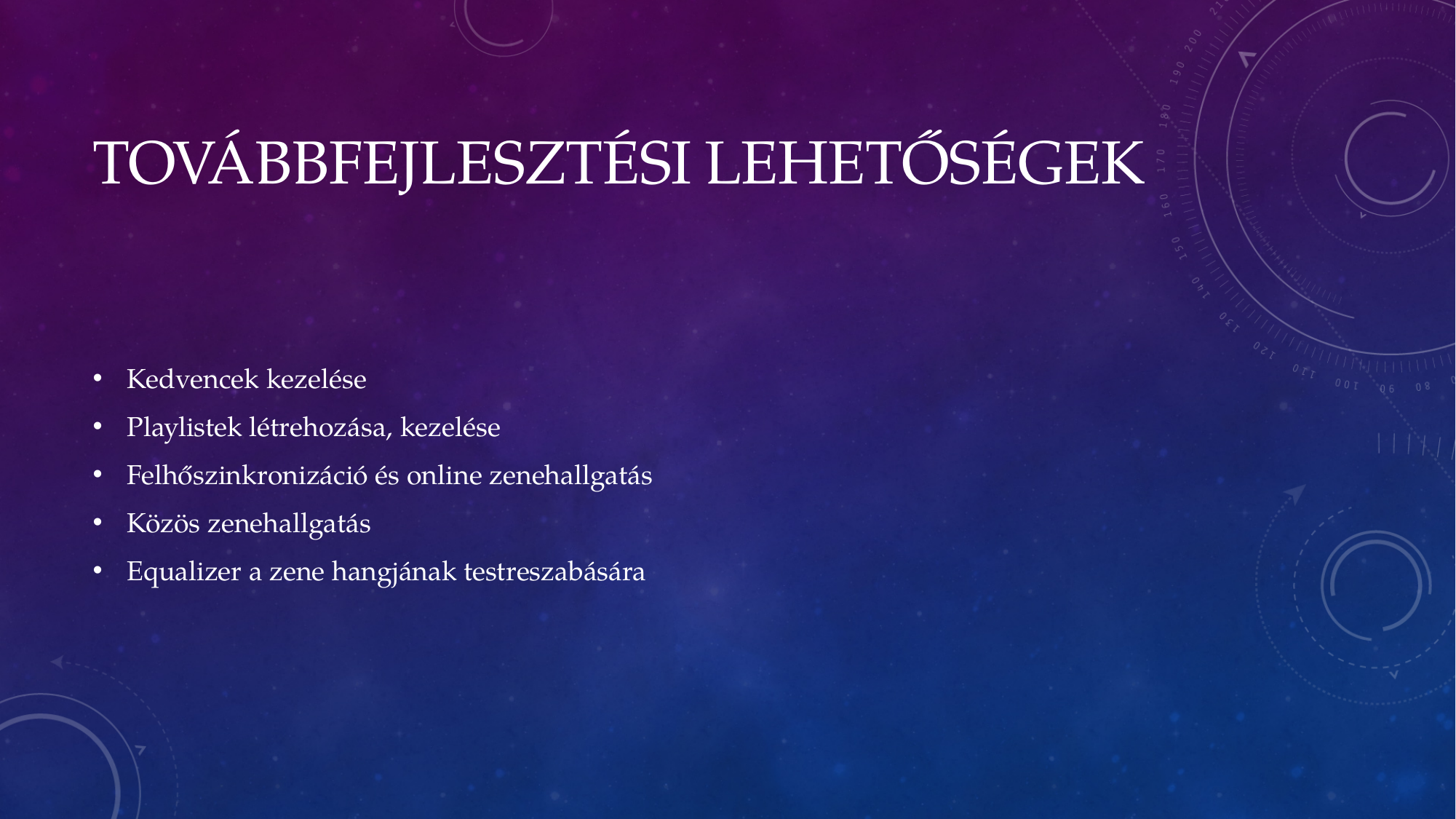

# Továbbfejlesztési lehetőségek
Kedvencek kezelése
Playlistek létrehozása, kezelése
Felhőszinkronizáció és online zenehallgatás
Közös zenehallgatás
Equalizer a zene hangjának testreszabására